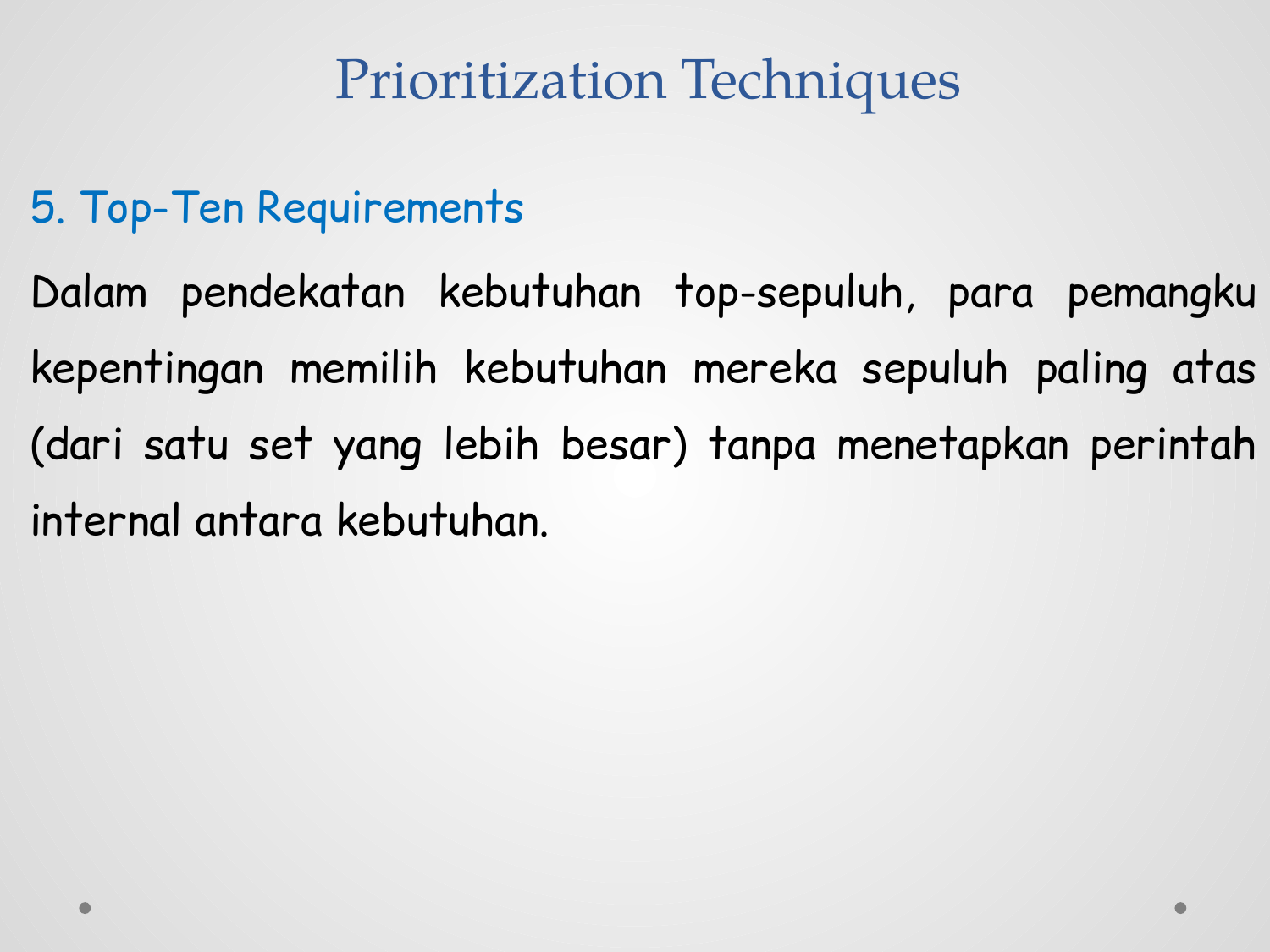

# Prioritization Techniques
5. Top-Ten Requirements
Dalam pendekatan kebutuhan top-sepuluh, para pemangku kepentingan memilih kebutuhan mereka sepuluh paling atas (dari satu set yang lebih besar) tanpa menetapkan perintah internal antara kebutuhan.